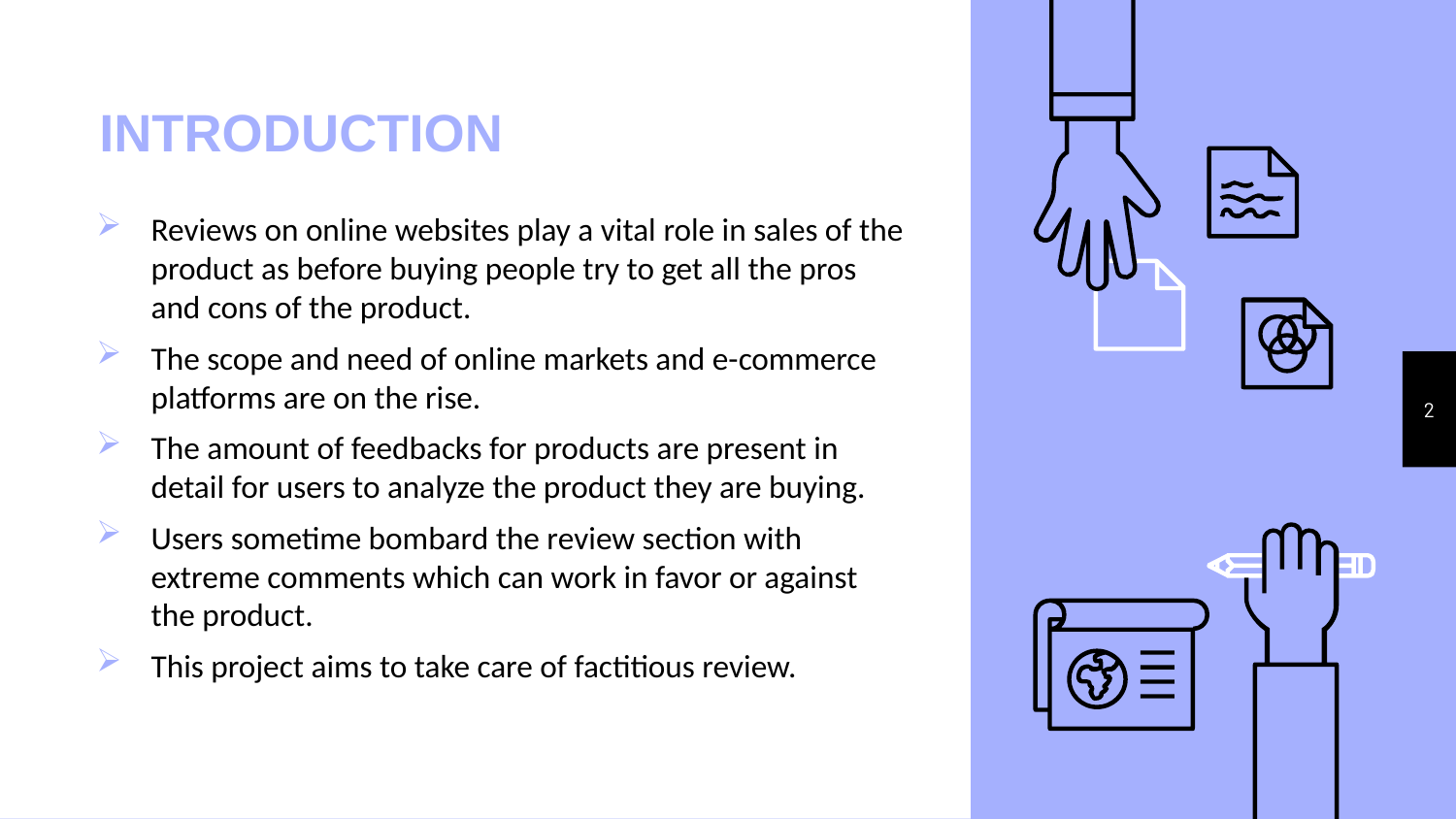

# INTRODUCTION
Reviews on online websites play a vital role in sales of the product as before buying people try to get all the pros and cons of the product.
The scope and need of online markets and e-commerce platforms are on the rise.
The amount of feedbacks for products are present in detail for users to analyze the product they are buying.
Users sometime bombard the review section with extreme comments which can work in favor or against the product.
This project aims to take care of factitious review.

2